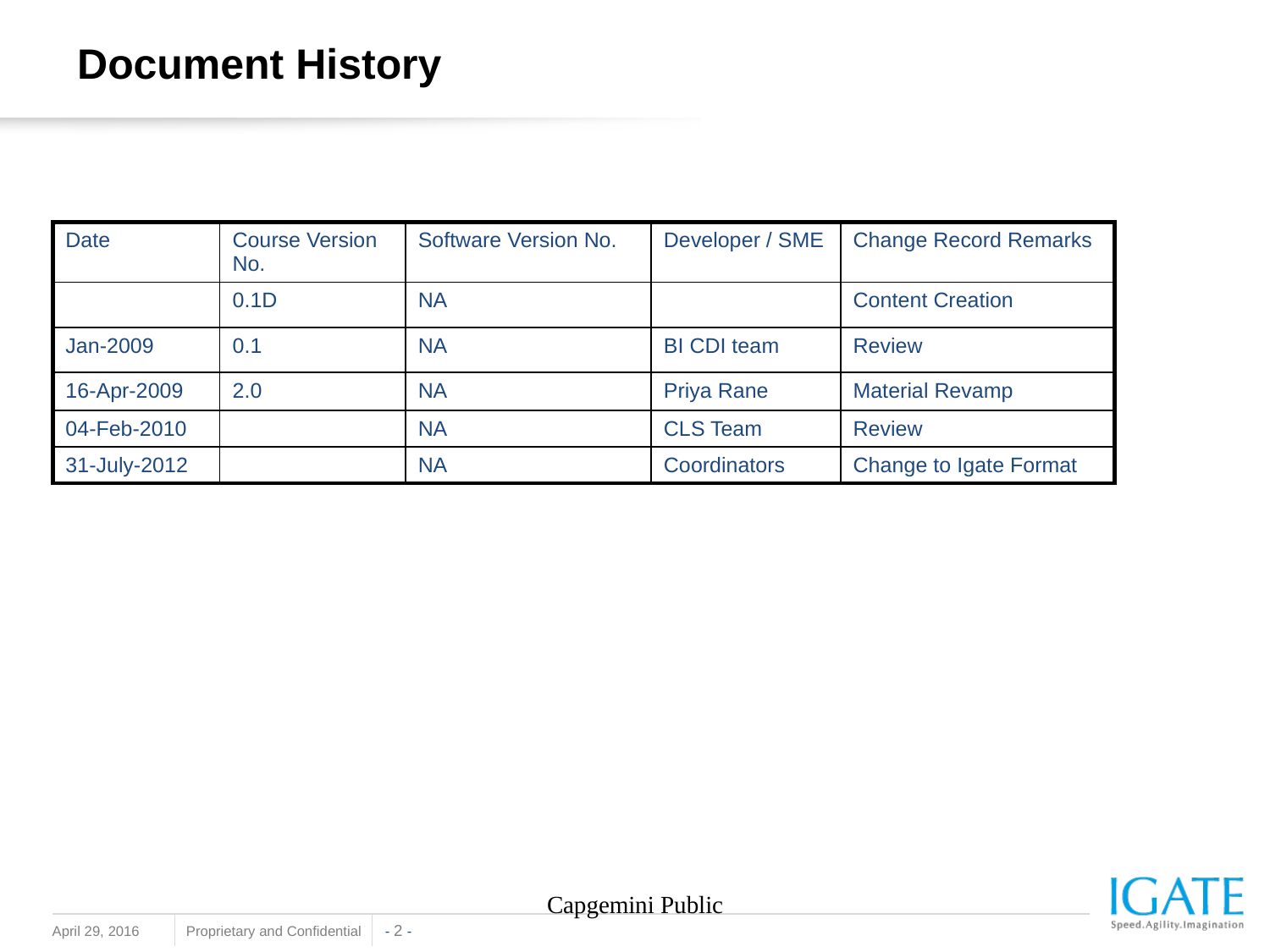

Document History
| Date | Course Version No. | Software Version No. | Developer / SME | Change Record Remarks |
| --- | --- | --- | --- | --- |
|  | 0.1D | NA |  | Content Creation |
| Jan-2009 | 0.1 | NA | BI CDI team | Review |
| 16-Apr-2009 | 2.0 | NA | Priya Rane | Material Revamp |
| 04-Feb-2010 |  | NA | CLS Team | Review |
| 31-July-2012 |  | NA | Coordinators | Change to Igate Format |
Capgemini Public